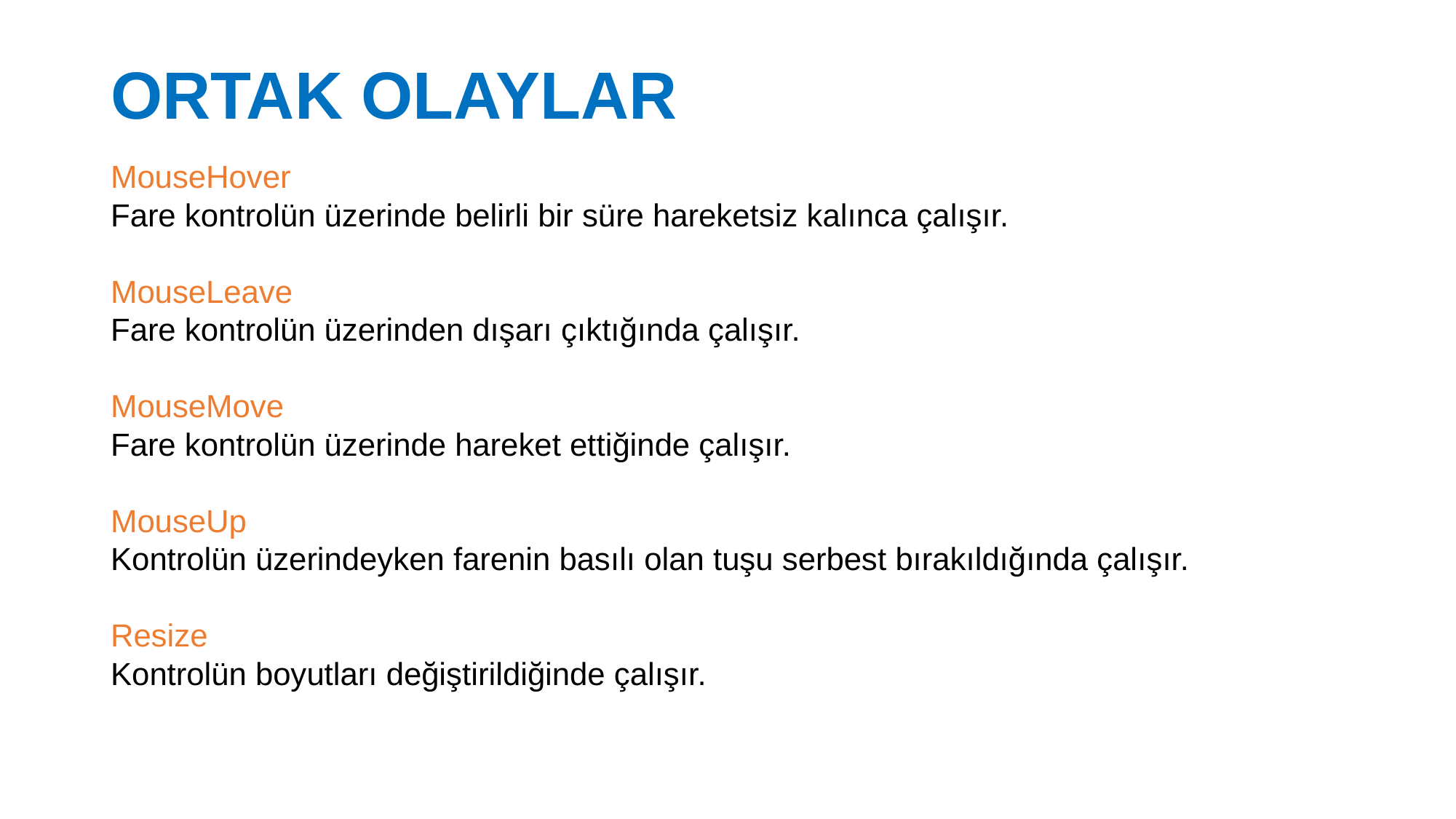

# ORTAK OLAYLAR
MouseHover
Fare kontrolün üzerinde belirli bir süre hareketsiz kalınca çalışır.

MouseLeave
Fare kontrolün üzerinden dışarı çıktığında çalışır.

MouseMove
Fare kontrolün üzerinde hareket ettiğinde çalışır.

MouseUp
Kontrolün üzerindeyken farenin basılı olan tuşu serbest bırakıldığında çalışır.

Resize
Kontrolün boyutları değiştirildiğinde çalışır.
19.02.2019
25